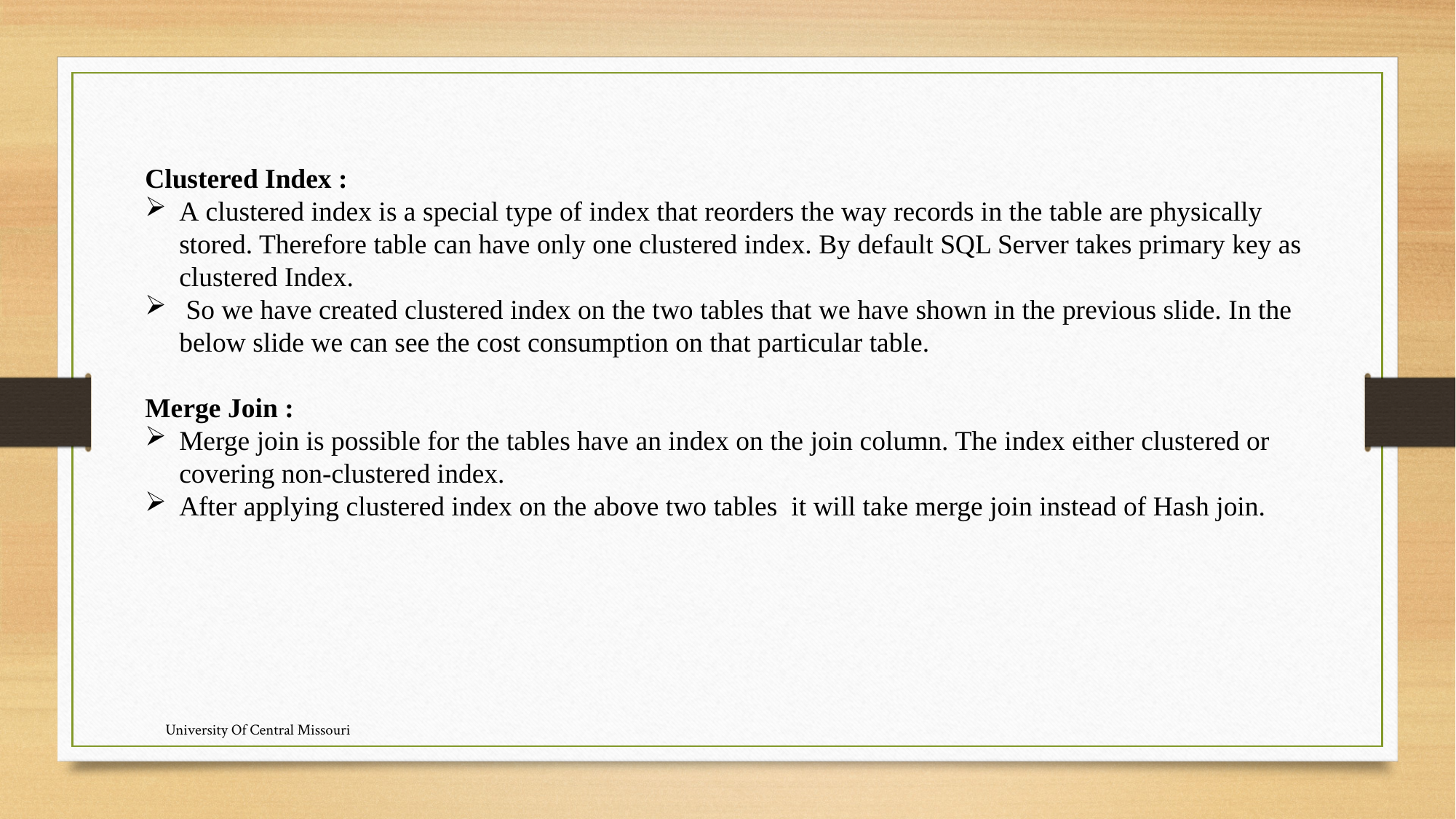

Clustered Index :
A clustered index is a special type of index that reorders the way records in the table are physically stored. Therefore table can have only one clustered index. By default SQL Server takes primary key as clustered Index.
 So we have created clustered index on the two tables that we have shown in the previous slide. In the below slide we can see the cost consumption on that particular table.

Merge Join :
Merge join is possible for the tables have an index on the join column. The index either clustered or covering non-clustered index.
After applying clustered index on the above two tables  it will take merge join instead of Hash join.

University Of Central Missouri